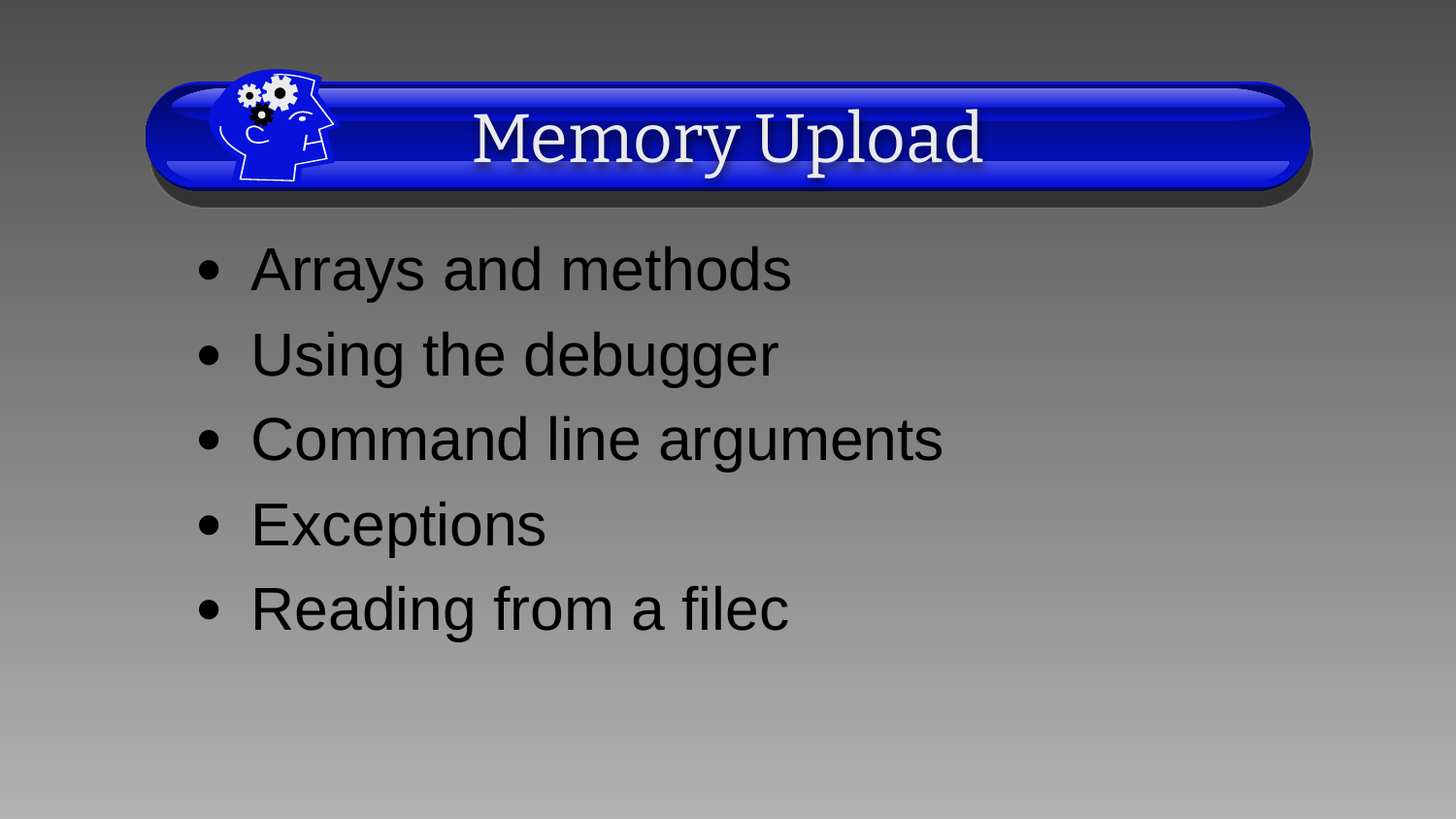

0

# Memory Upload

Arrays and methods
Using the debugger
Command line arguments
Exceptions
Reading from a filec